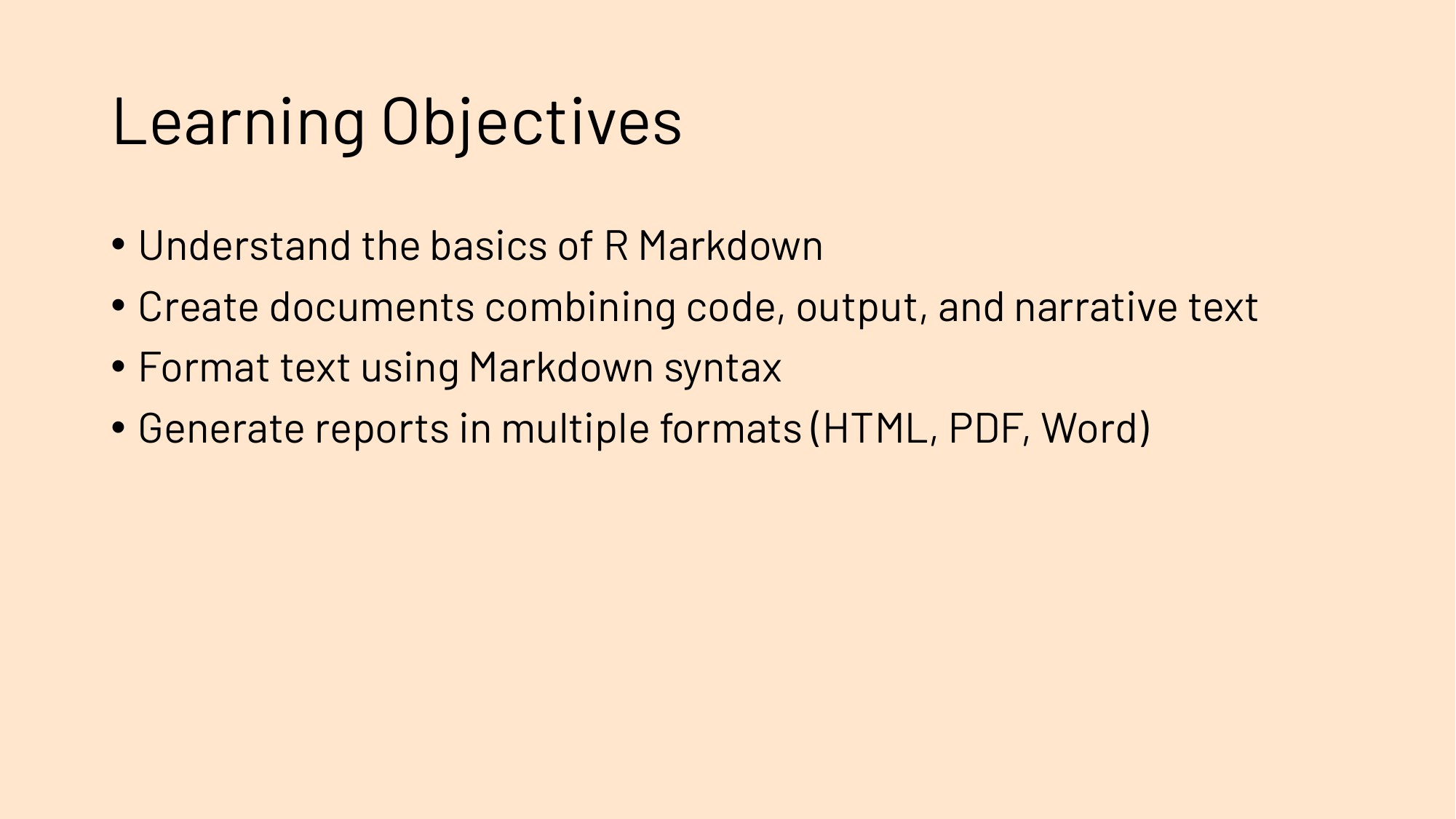

# Learning Objectives
Understand the basics of R Markdown
Create documents combining code, output, and narrative text
Format text using Markdown syntax
Generate reports in multiple formats (HTML, PDF, Word)